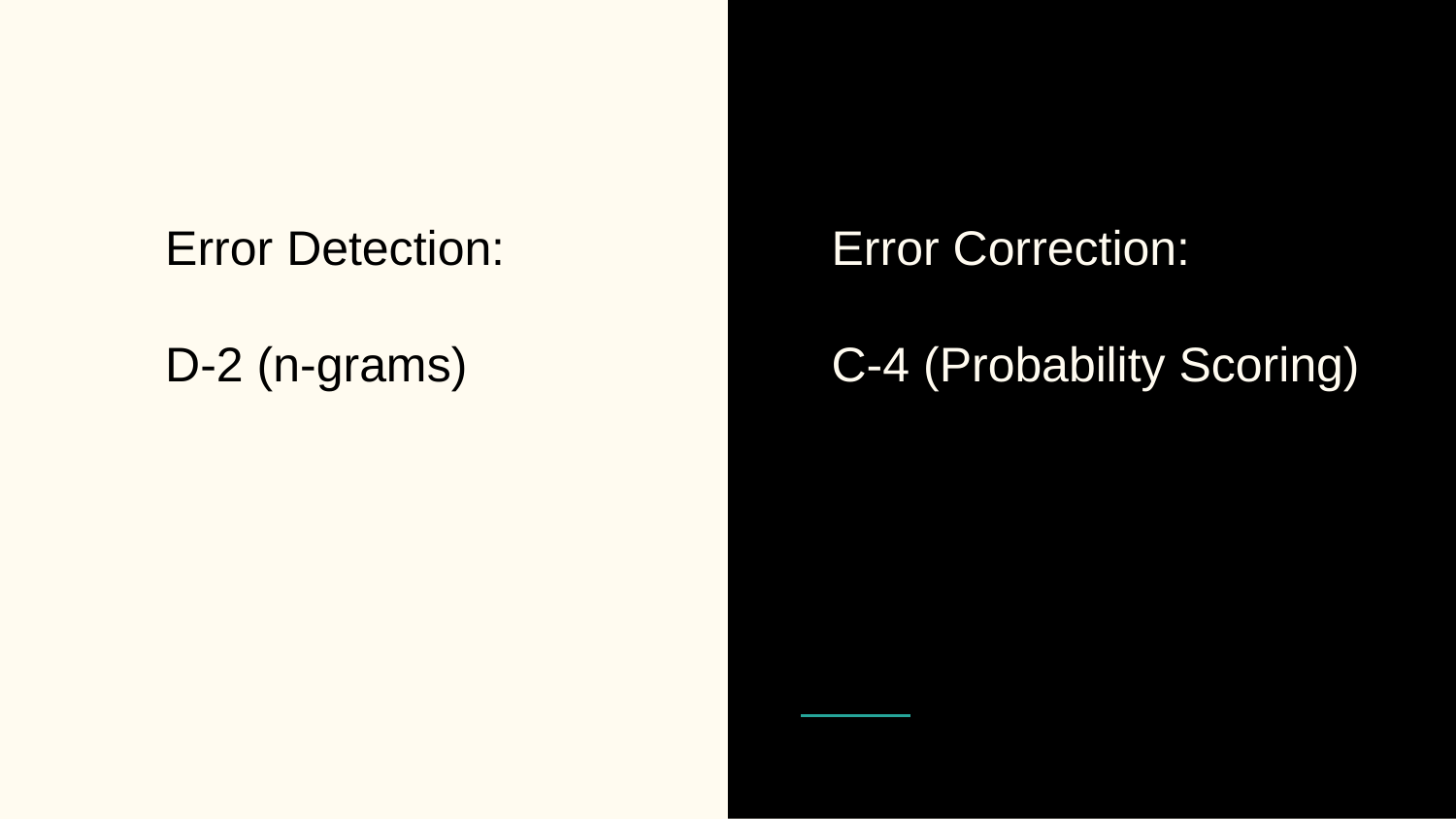

Error Detection:

D-2 (n-grams)
Error Correction:

C-4 (Probability Scoring)